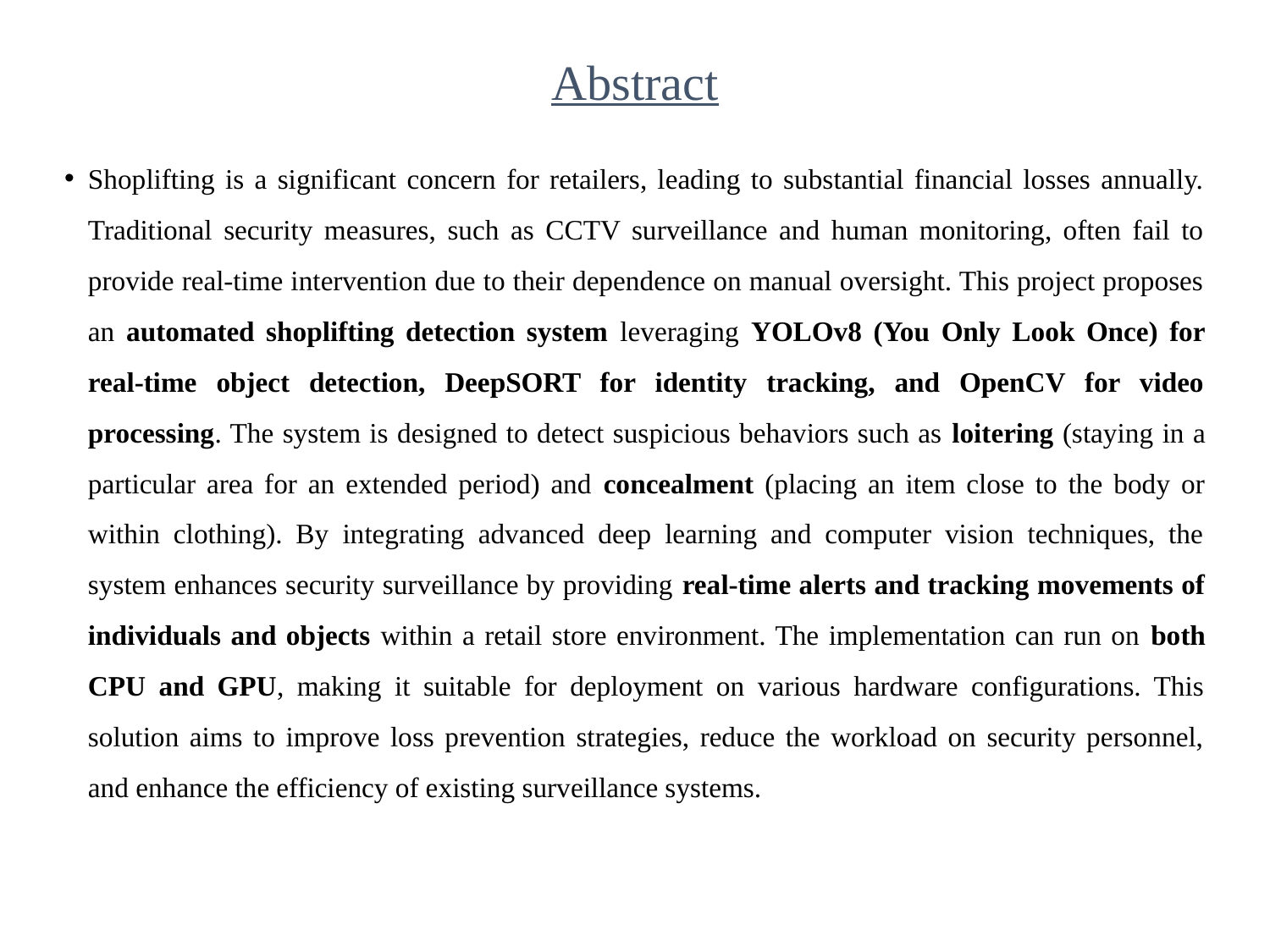

# Abstract
Shoplifting is a significant concern for retailers, leading to substantial financial losses annually. Traditional security measures, such as CCTV surveillance and human monitoring, often fail to provide real-time intervention due to their dependence on manual oversight. This project proposes an automated shoplifting detection system leveraging YOLOv8 (You Only Look Once) for real-time object detection, DeepSORT for identity tracking, and OpenCV for video processing. The system is designed to detect suspicious behaviors such as loitering (staying in a particular area for an extended period) and concealment (placing an item close to the body or within clothing). By integrating advanced deep learning and computer vision techniques, the system enhances security surveillance by providing real-time alerts and tracking movements of individuals and objects within a retail store environment. The implementation can run on both CPU and GPU, making it suitable for deployment on various hardware configurations. This solution aims to improve loss prevention strategies, reduce the workload on security personnel, and enhance the efficiency of existing surveillance systems.